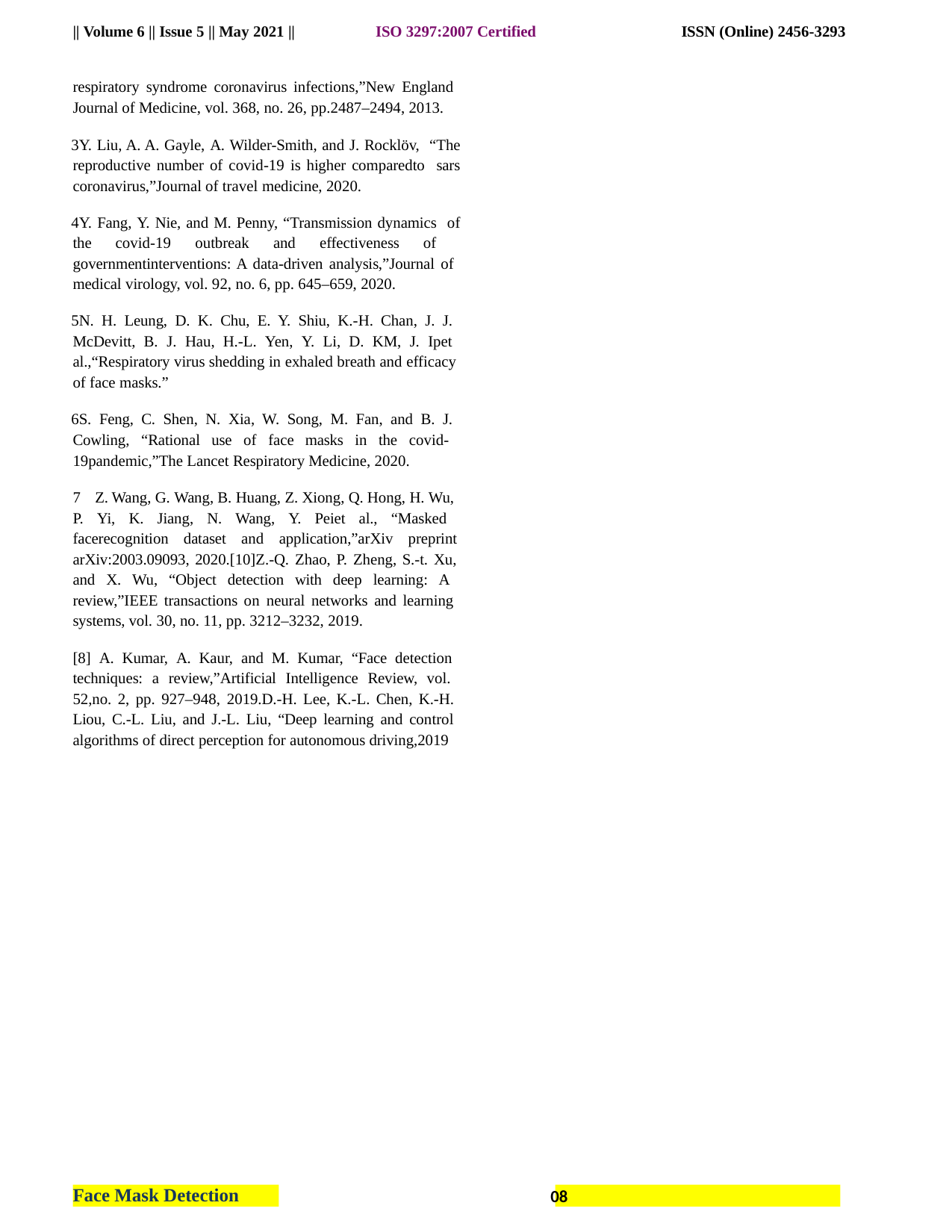

|| Volume 6 || Issue 5 || May 2021 ||
ISO 3297:2007 Certified
ISSN (Online) 2456-3293
respiratory syndrome coronavirus infections,”New England  Journal of Medicine, vol. 368, no. 26, pp.2487–2494, 2013.

Y. Liu, A. A. Gayle, A. Wilder-Smith, and J. Rocklöv,  “The reproductive number of covid-19 is higher comparedto  sars coronavirus,”Journal of travel medicine, 2020.

Y. Fang, Y. Nie, and M. Penny, “Transmission dynamics  of the covid-19 outbreak and effectiveness of  governmentinterventions: A data-driven analysis,”Journal of  medical virology, vol. 92, no. 6, pp. 645–659, 2020.

N. H. Leung, D. K. Chu, E. Y. Shiu, K.-H. Chan, J. J.  McDevitt, B. J. Hau, H.-L. Yen, Y. Li, D. KM, J. Ipet  al.,“Respiratory virus shedding in exhaled breath and efficacy  of face masks.”

S. Feng, C. Shen, N. Xia, W. Song, M. Fan, and B. J.  Cowling, “Rational use of face masks in the covid-  19pandemic,”The Lancet Respiratory Medicine, 2020.

Z. Wang, G. Wang, B. Huang, Z. Xiong, Q. Hong, H. Wu,
P. Yi, K. Jiang, N. Wang, Y. Peiet al., “Masked  facerecognition dataset and   application,”arXiv preprint
arXiv:2003.09093, 2020.[10]Z.-Q. Zhao, P. Zheng, S.-t. Xu,
and X. Wu, “Object detection with deep learning: A  review,”IEEE transactions on neural networks and learning  systems, vol. 30, no. 11, pp. 3212–3232, 2019.

[8] A. Kumar, A. Kaur, and M. Kumar, “Face detection  techniques: a review,”Artificial Intelligence Review, vol.  52,no. 2, pp. 927–948, 2019.D.-H. Lee, K.-L. Chen, K.-H.  Liou, C.-L. Liu, and J.-L. Liu, “Deep learning and control  algorithms of direct perception for autonomous driving,2019
Face Mask Detection
08